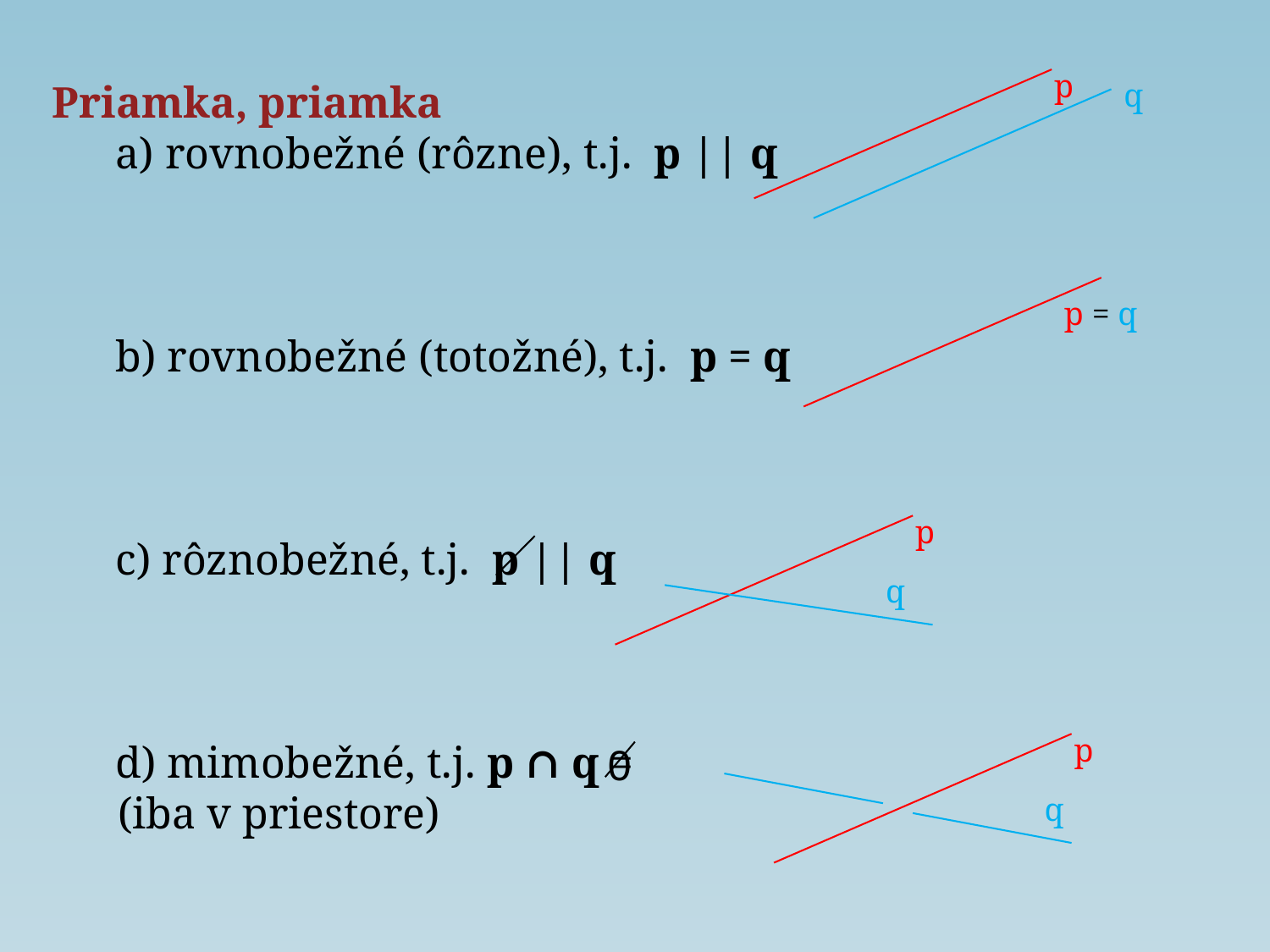

p
Priamka, priamka
	a) rovnobežné (rôzne), t.j.  p || q

	b) rovnobežné (totožné), t.j.  p = q

	c) rôznobežné, t.j.  p || q

	d) mimobežné, t.j. p ∩ q =
      (iba v priestore)

q
p = q
p
q
p
0
q